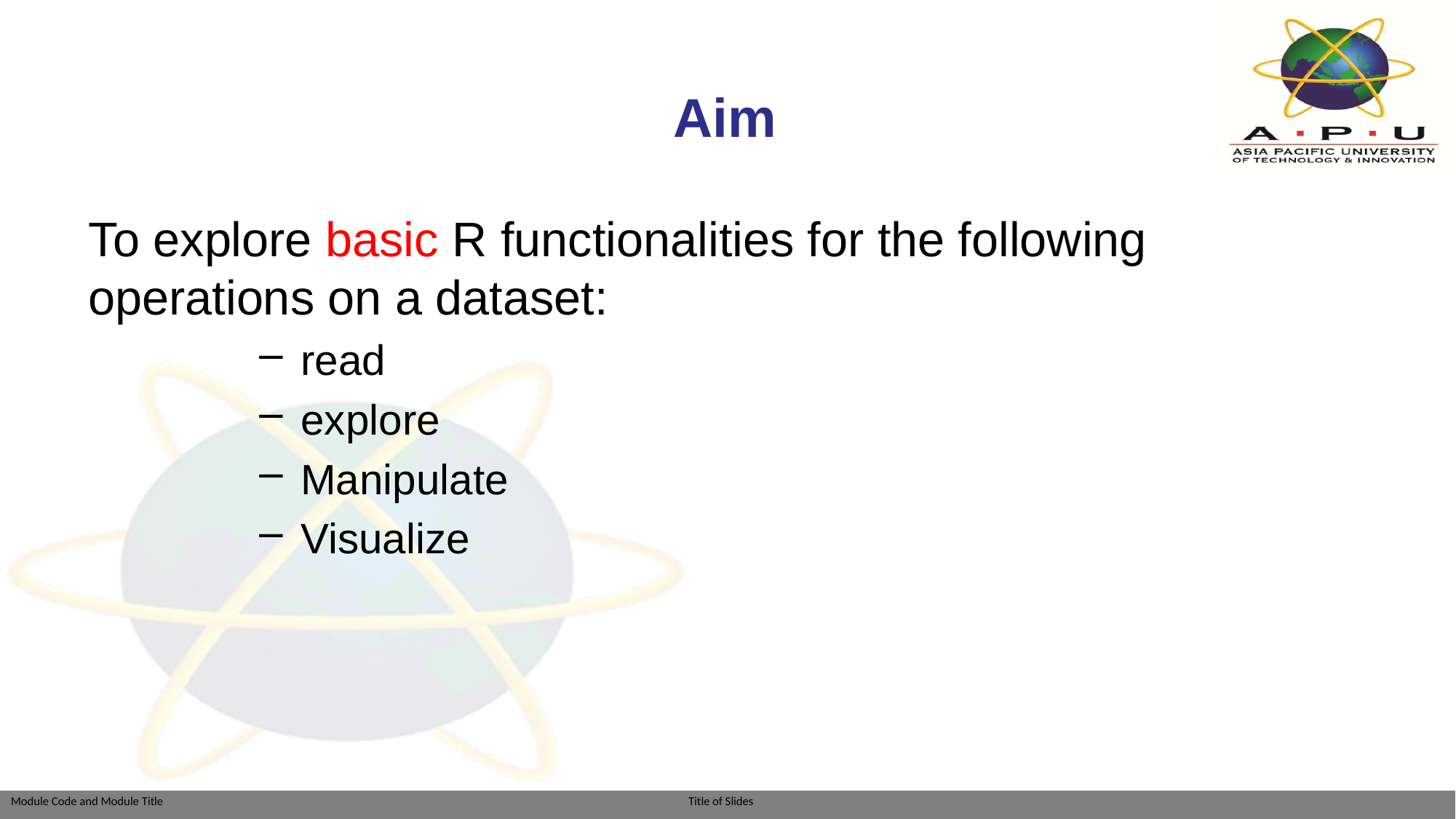

# Aim
To explore basic R functionalities for the following operations on a dataset:
read
explore
Manipulate
Visualize